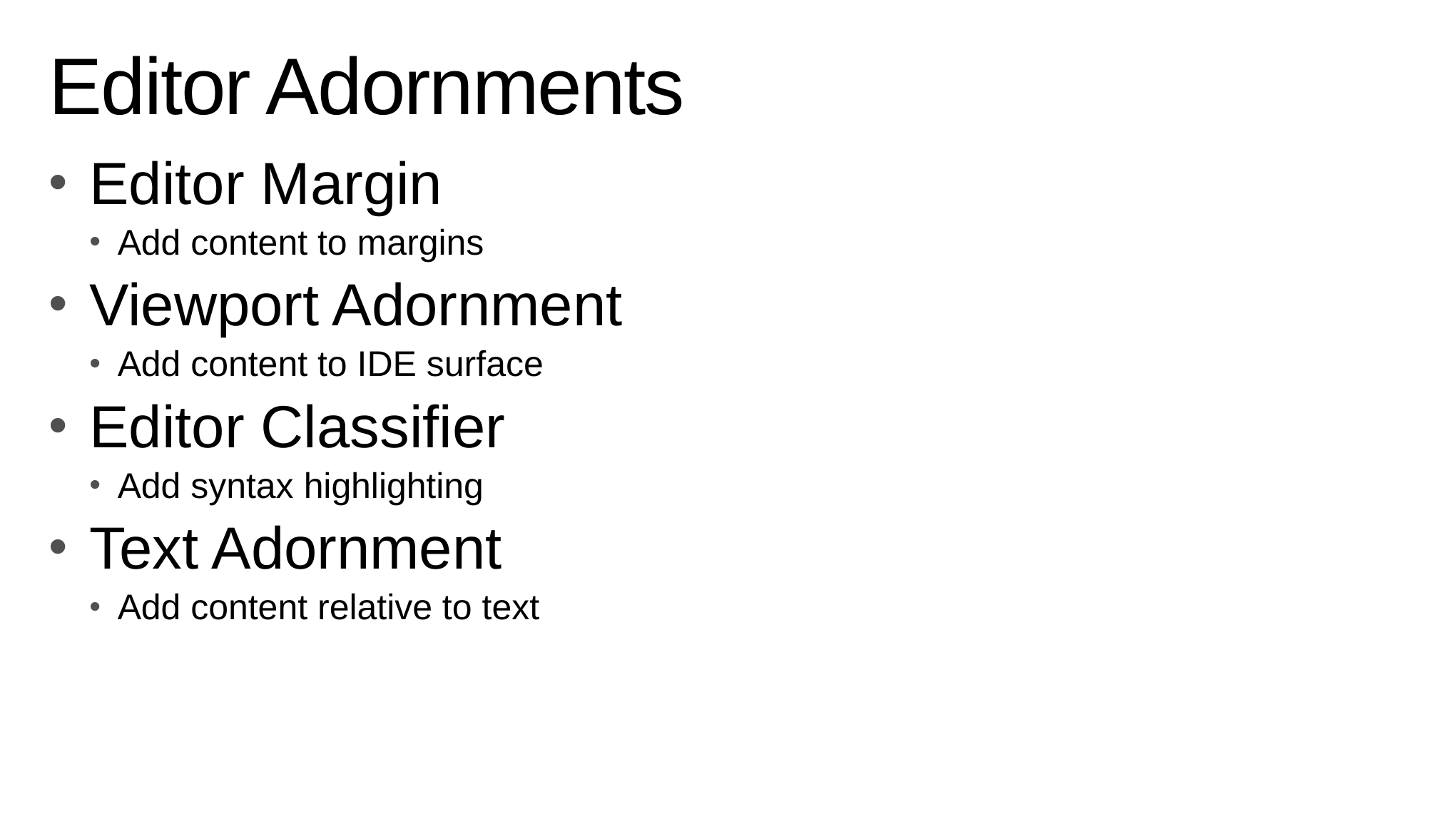

# Editor Adornments
Editor Margin
Add content to margins
Viewport Adornment
Add content to IDE surface
Editor Classifier
Add syntax highlighting
Text Adornment
Add content relative to text